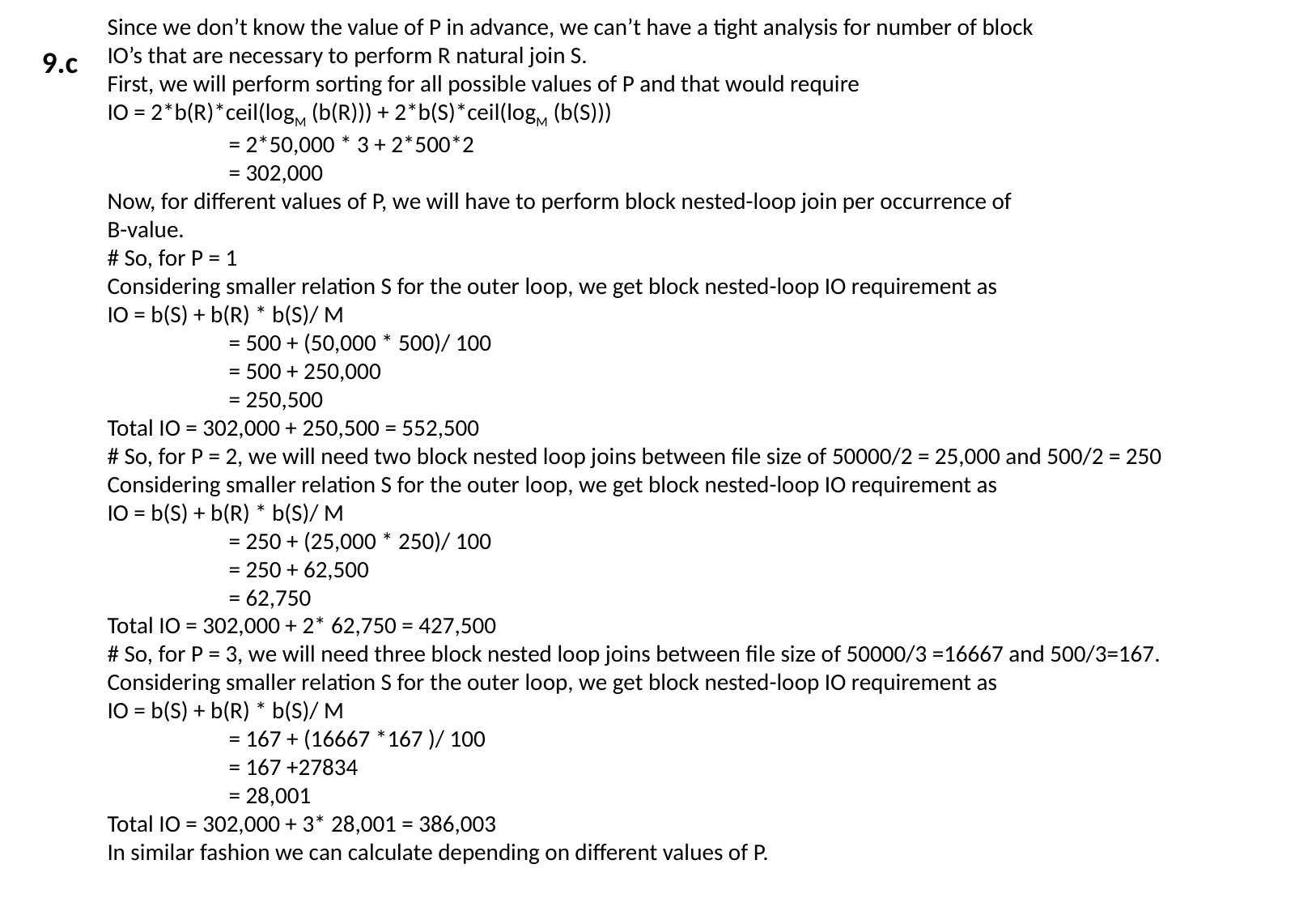

Since we don’t know the value of P in advance, we can’t have a tight analysis for number of block
IO’s that are necessary to perform R natural join S.
First, we will perform sorting for all possible values of P and that would require
IO = 2*b(R)*ceil(logM (b(R))) + 2*b(S)*ceil(logM (b(S)))
	= 2*50,000 * 3 + 2*500*2
	= 302,000
Now, for different values of P, we will have to perform block nested-loop join per occurrence of
B-value.
# So, for P = 1
Considering smaller relation S for the outer loop, we get block nested-loop IO requirement as
IO = b(S) + b(R) * b(S)/ M
	= 500 + (50,000 * 500)/ 100
	= 500 + 250,000
	= 250,500
Total IO = 302,000 + 250,500 = 552,500
# So, for P = 2, we will need two block nested loop joins between file size of 50000/2 = 25,000 and 500/2 = 250
Considering smaller relation S for the outer loop, we get block nested-loop IO requirement as
IO = b(S) + b(R) * b(S)/ M
	= 250 + (25,000 * 250)/ 100
	= 250 + 62,500
	= 62,750
Total IO = 302,000 + 2* 62,750 = 427,500
# So, for P = 3, we will need three block nested loop joins between file size of 50000/3 =16667 and 500/3=167.
Considering smaller relation S for the outer loop, we get block nested-loop IO requirement as
IO = b(S) + b(R) * b(S)/ M
	= 167 + (16667 *167 )/ 100
	= 167 +27834
	= 28,001
Total IO = 302,000 + 3* 28,001 = 386,003
In similar fashion we can calculate depending on different values of P.

9.c